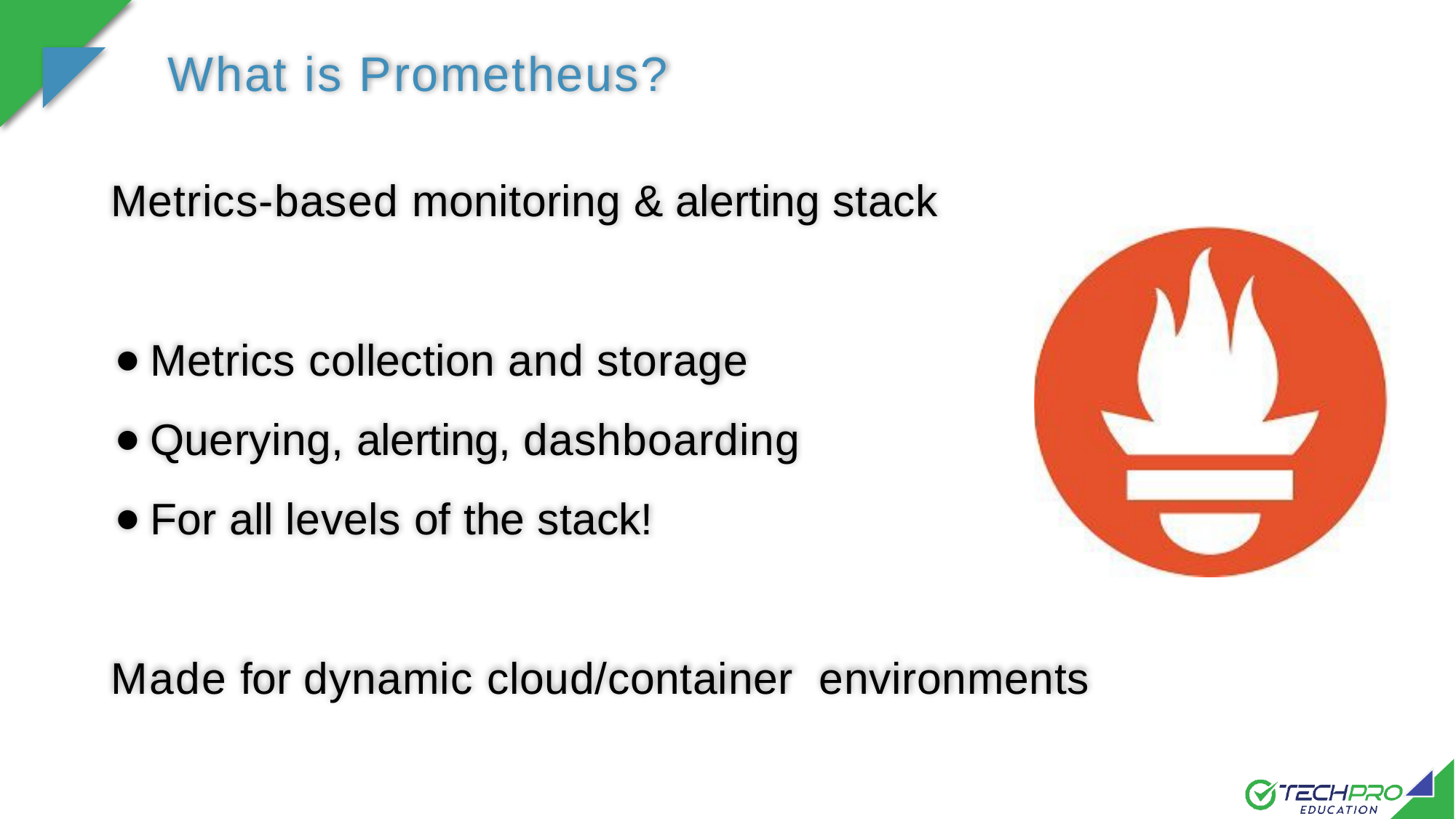

What is Prometheus?
Metrics-based monitoring & alerting stack

Metrics collection and storage
Querying, alerting, dashboarding
For all levels of the stack!

Made for dynamic cloud/container  environments